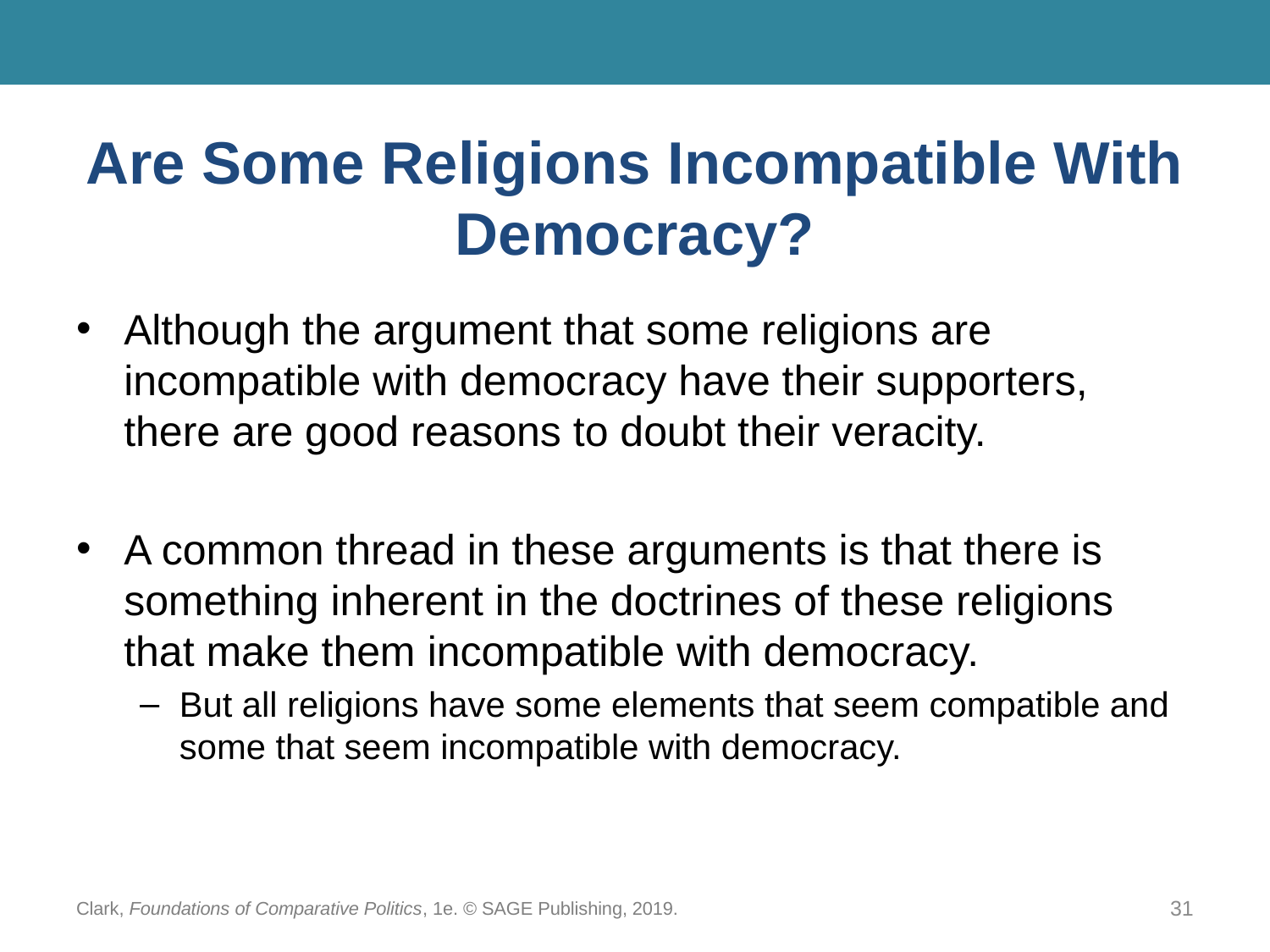

# Are Some Religions Incompatible With Democracy?
Although the argument that some religions are incompatible with democracy have their supporters, there are good reasons to doubt their veracity.

A common thread in these arguments is that there is something inherent in the doctrines of these religions that make them incompatible with democracy.
But all religions have some elements that seem compatible and some that seem incompatible with democracy.

Clark, Foundations of Comparative Politics, 1e. © SAGE Publishing, 2019.
31